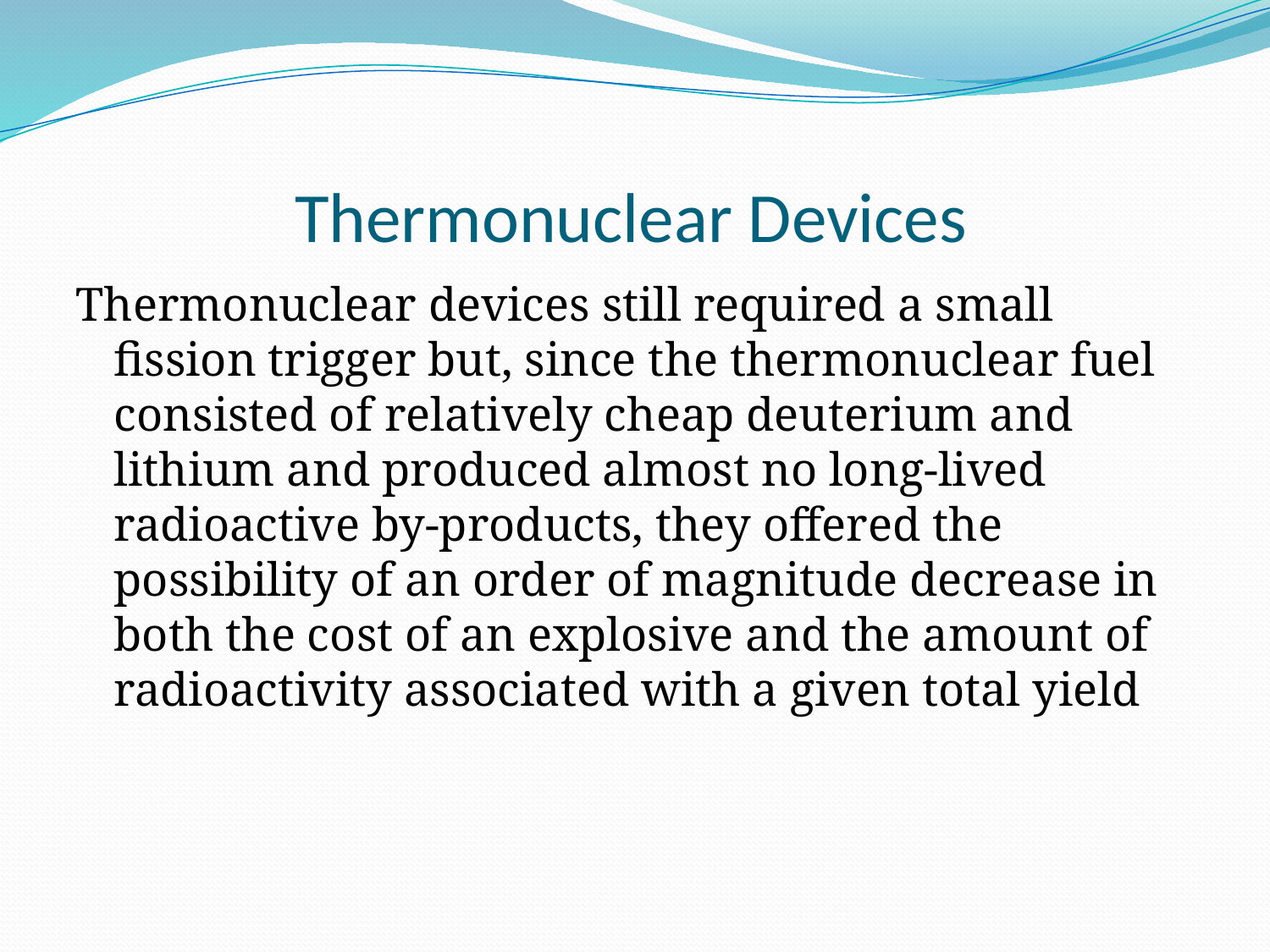

# Thermonuclear Devices
Thermonuclear devices still required a small fission trigger but, since the thermonuclear fuel consisted of relatively cheap deuterium and lithium and produced almost no long-lived radioactive by-products, they offered the possibility of an order of magnitude decrease in both the cost of an explosive and the amount of radioactivity associated with a given total yield